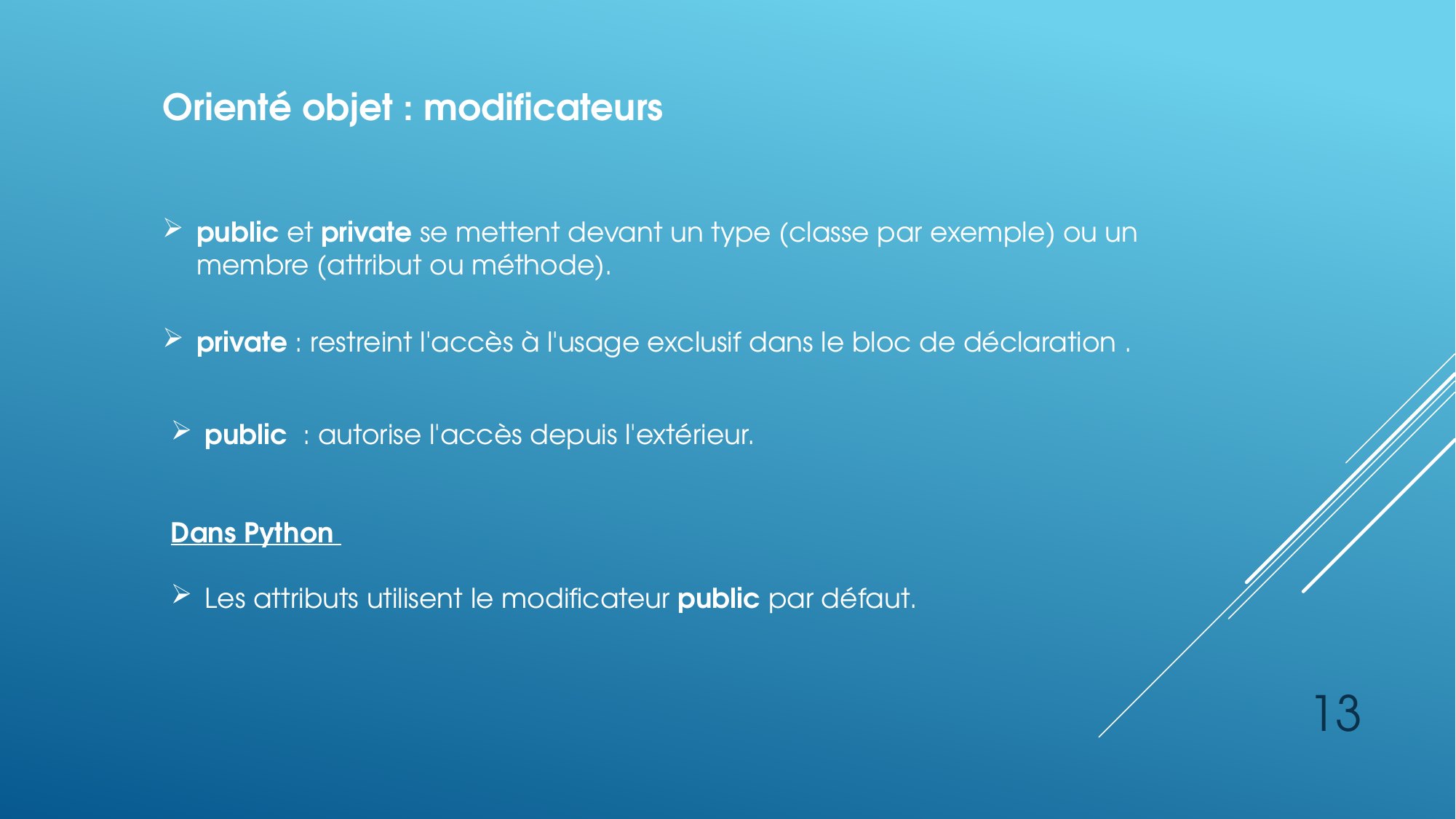

Orienté objet : modificateurs
public et private se mettent devant un type (classe par exemple) ou un membre (attribut ou méthode).

private : restreint l'accès à l'usage exclusif dans le bloc de déclaration .
public  : autorise l'accès depuis l'extérieur.

Dans Python

Les attributs utilisent le modificateur public par défaut.

13